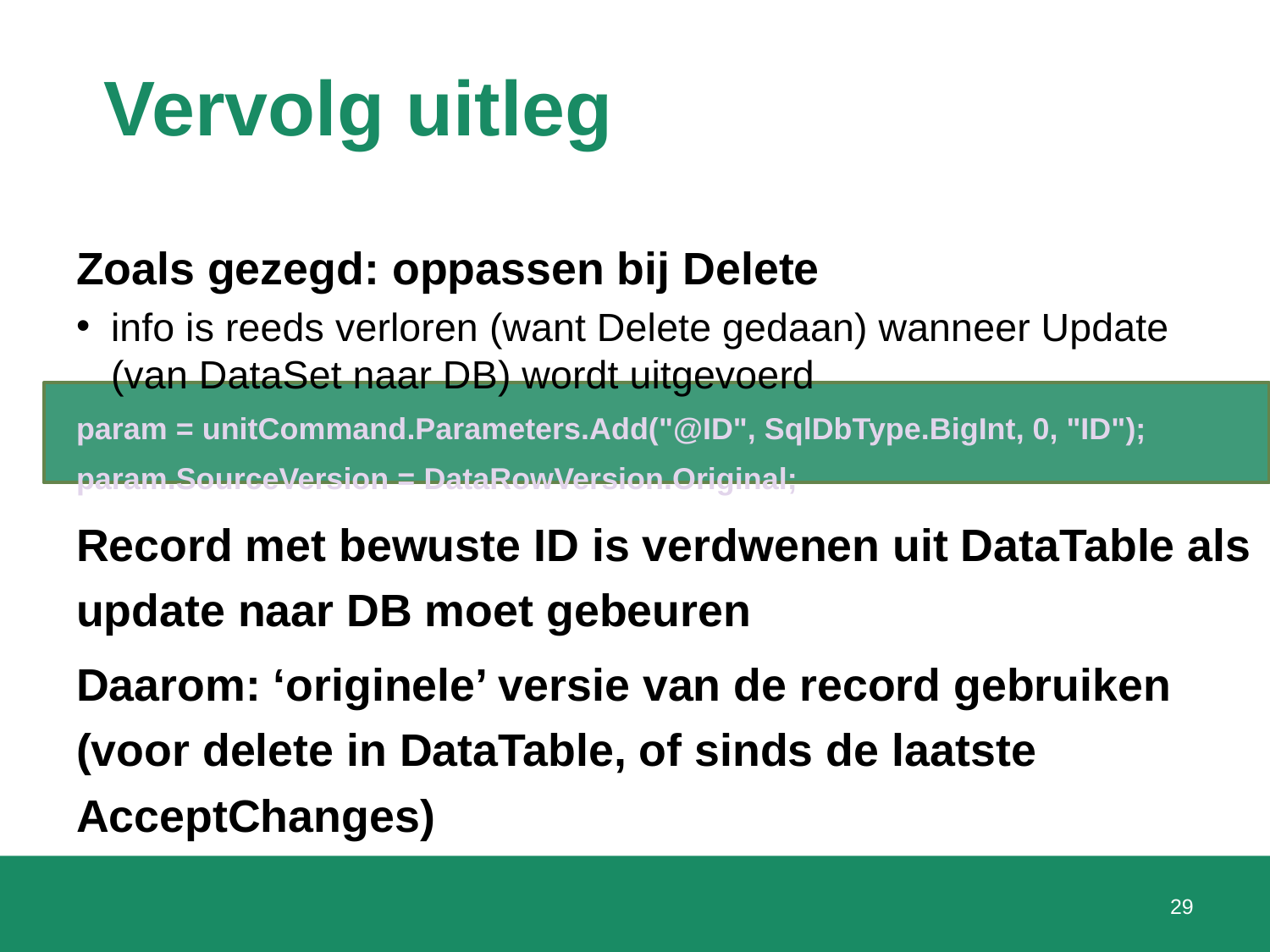

# Vervolg uitleg
Zoals gezegd: oppassen bij Delete
info is reeds verloren (want Delete gedaan) wanneer Update (van DataSet naar DB) wordt uitgevoerd
param = unitCommand.Parameters.Add("@ID", SqlDbType.BigInt, 0, "ID");
param.SourceVersion = DataRowVersion.Original;
Record met bewuste ID is verdwenen uit DataTable als update naar DB moet gebeuren
Daarom: ‘originele’ versie van de record gebruiken (voor delete in DataTable, of sinds de laatste AcceptChanges)

29